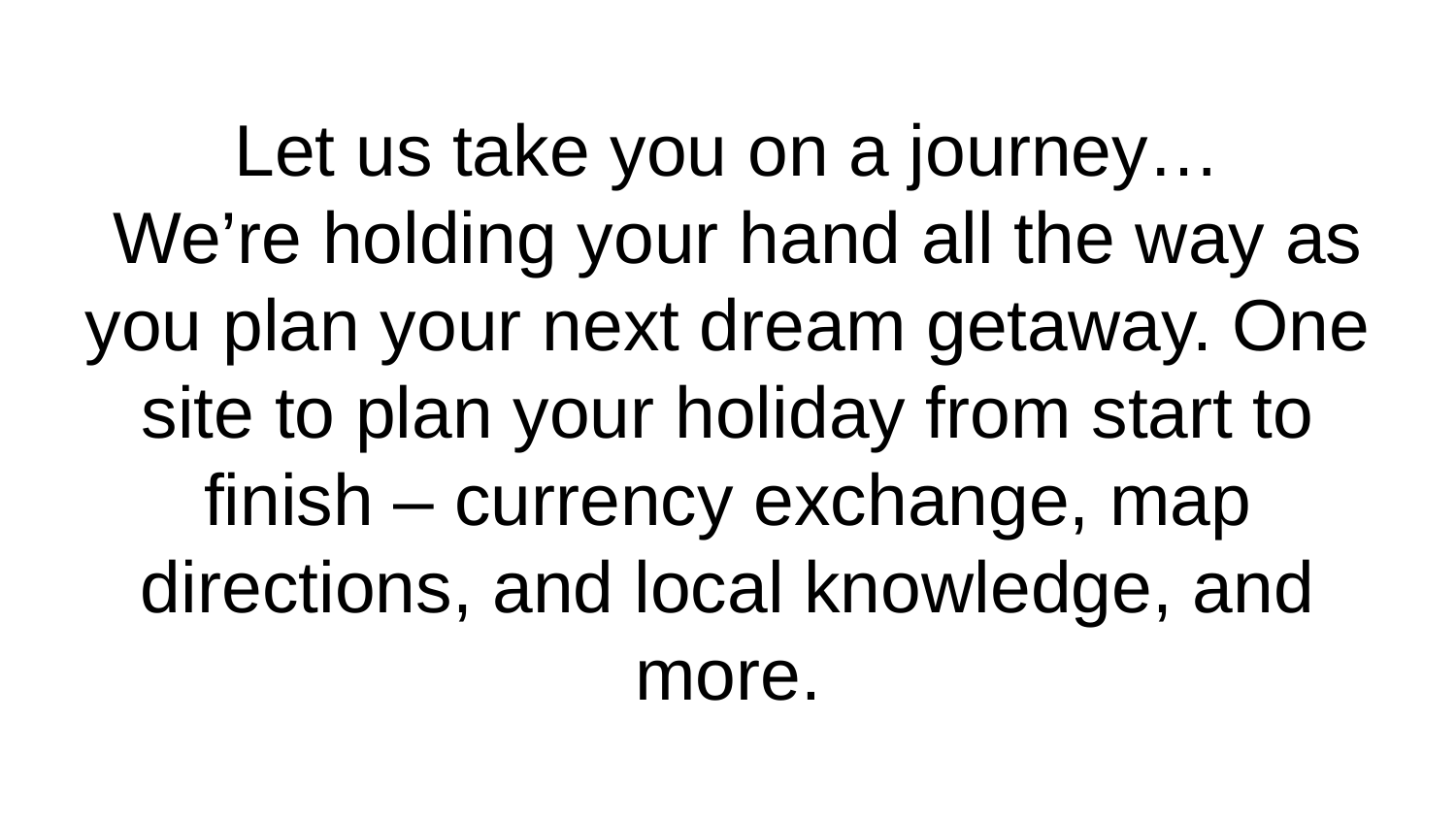

# Let us take you on a journey… We’re holding your hand all the way as you plan your next dream getaway. One site to plan your holiday from start to finish – currency exchange, map directions, and local knowledge, and more.